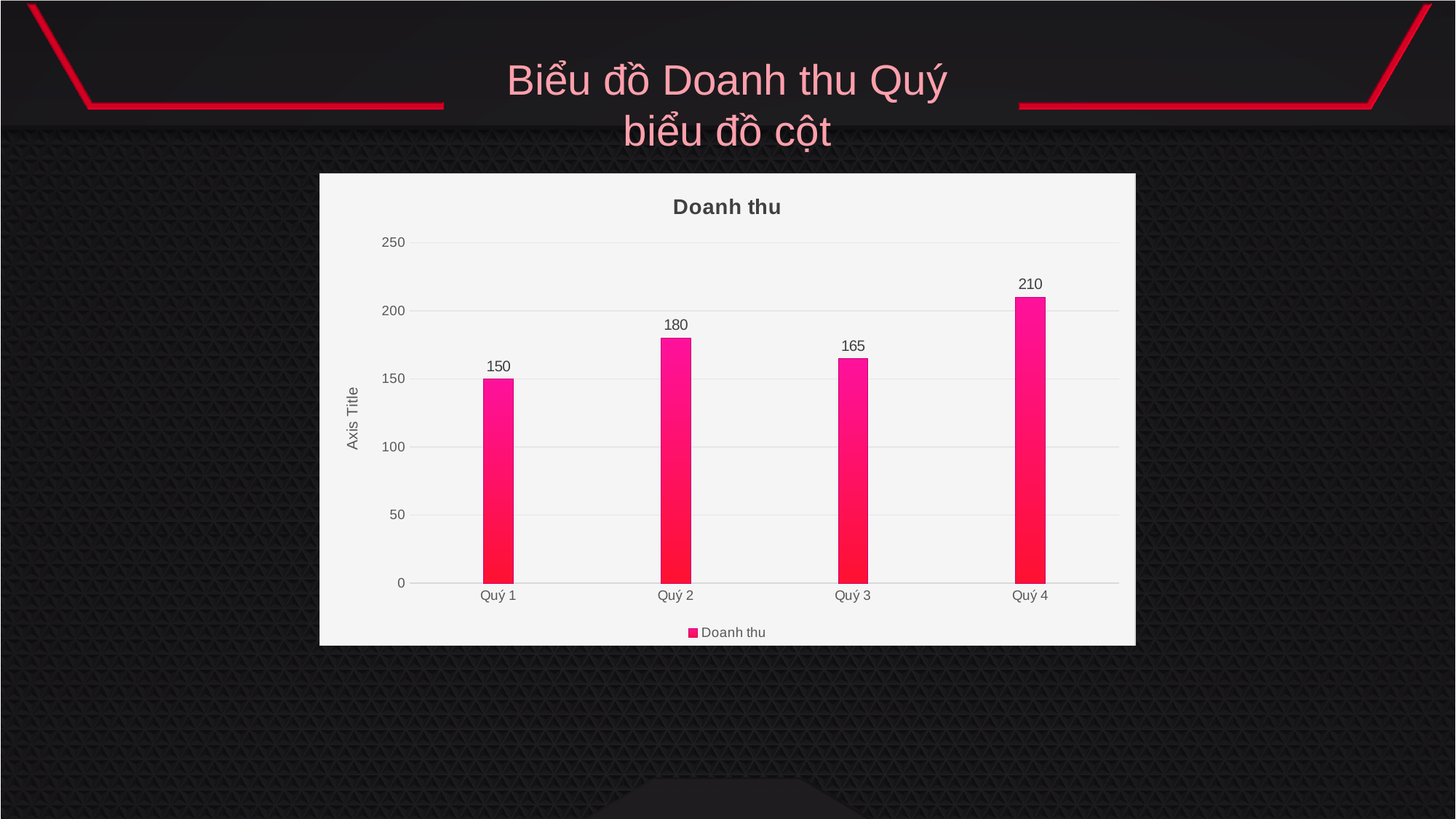

Biểu đồ Doanh thu Quý
biểu đồ cột

### Chart:

| Category | Doanh thu |
|---|---|
| Quý 1 | 150.0 |
| Quý 2 | 180.0 |
| Quý 3 | 165.0 |
| Quý 4 | 210.0 |